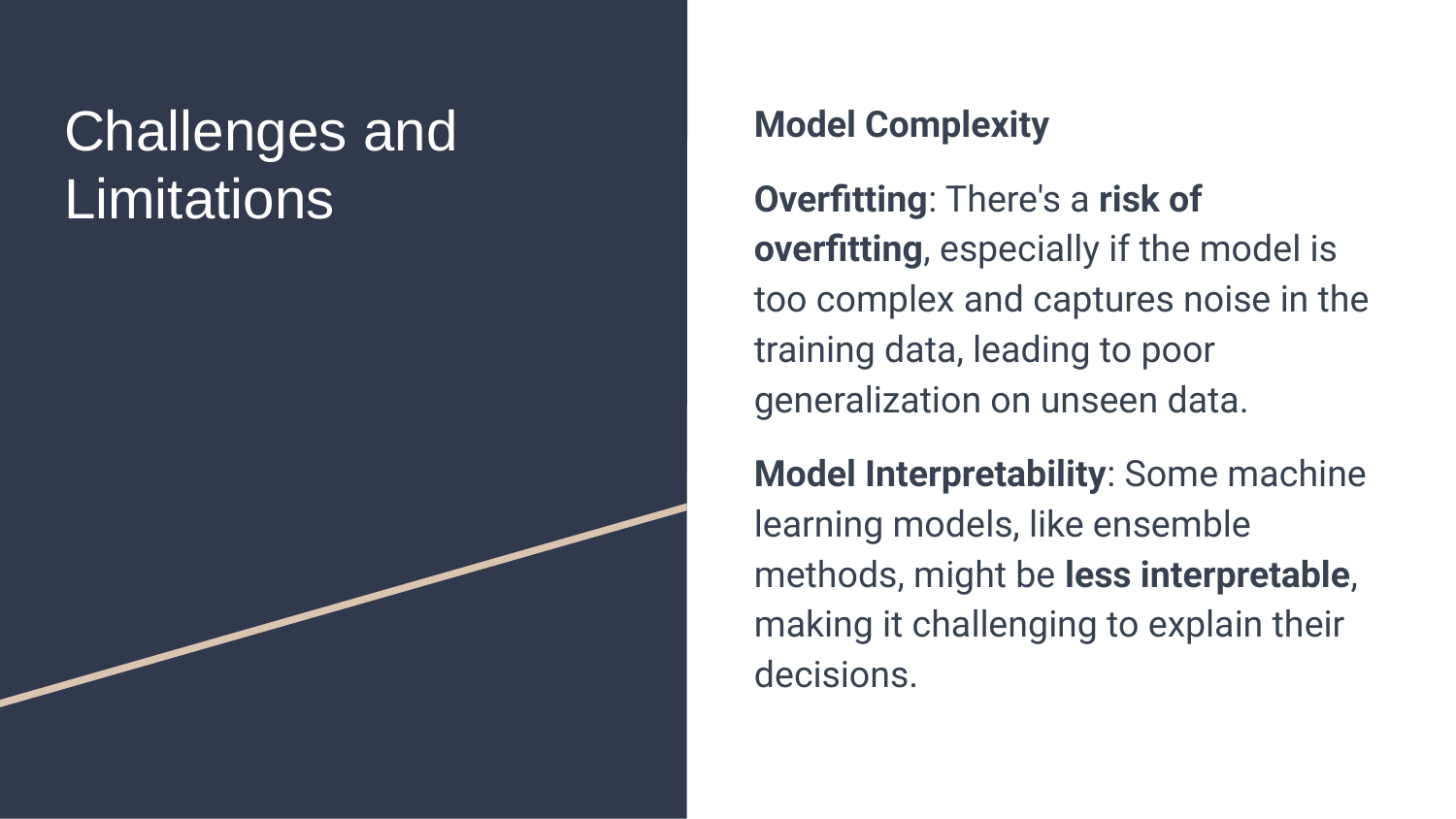

# Challenges and Limitations
Model Complexity
Overfitting: There's a risk of overfitting, especially if the model is too complex and captures noise in the training data, leading to poor generalization on unseen data.
Model Interpretability: Some machine learning models, like ensemble methods, might be less interpretable, making it challenging to explain their decisions.